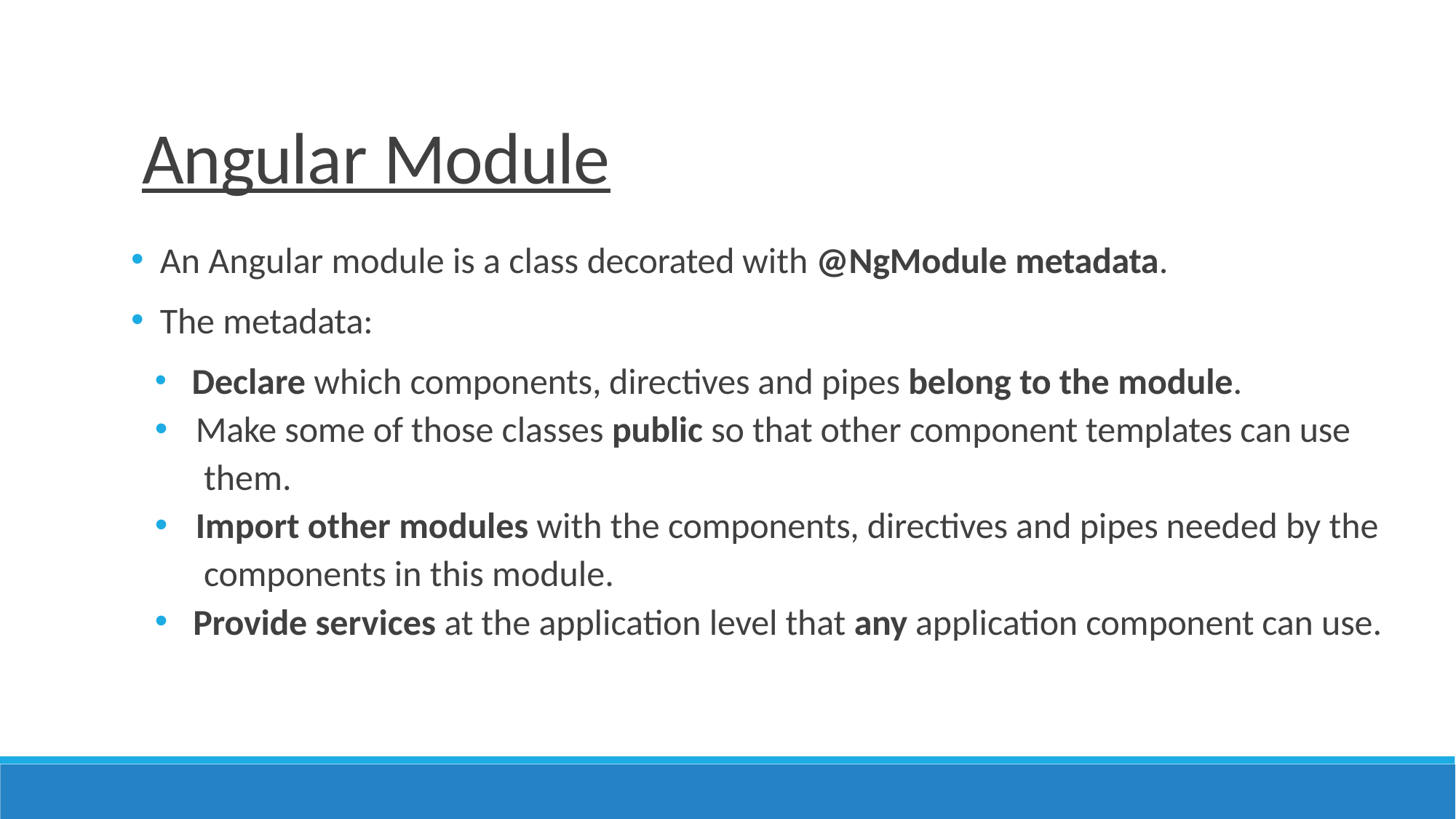

# Angular Module
An Angular module is a class decorated with @NgModule metadata.
The metadata:
Declare which components, directives and pipes belong to the module.
Make some of those classes public so that other component templates can use  them.
Import other modules with the components, directives and pipes needed by the  components in this module.
Provide services at the application level that any application component can use.